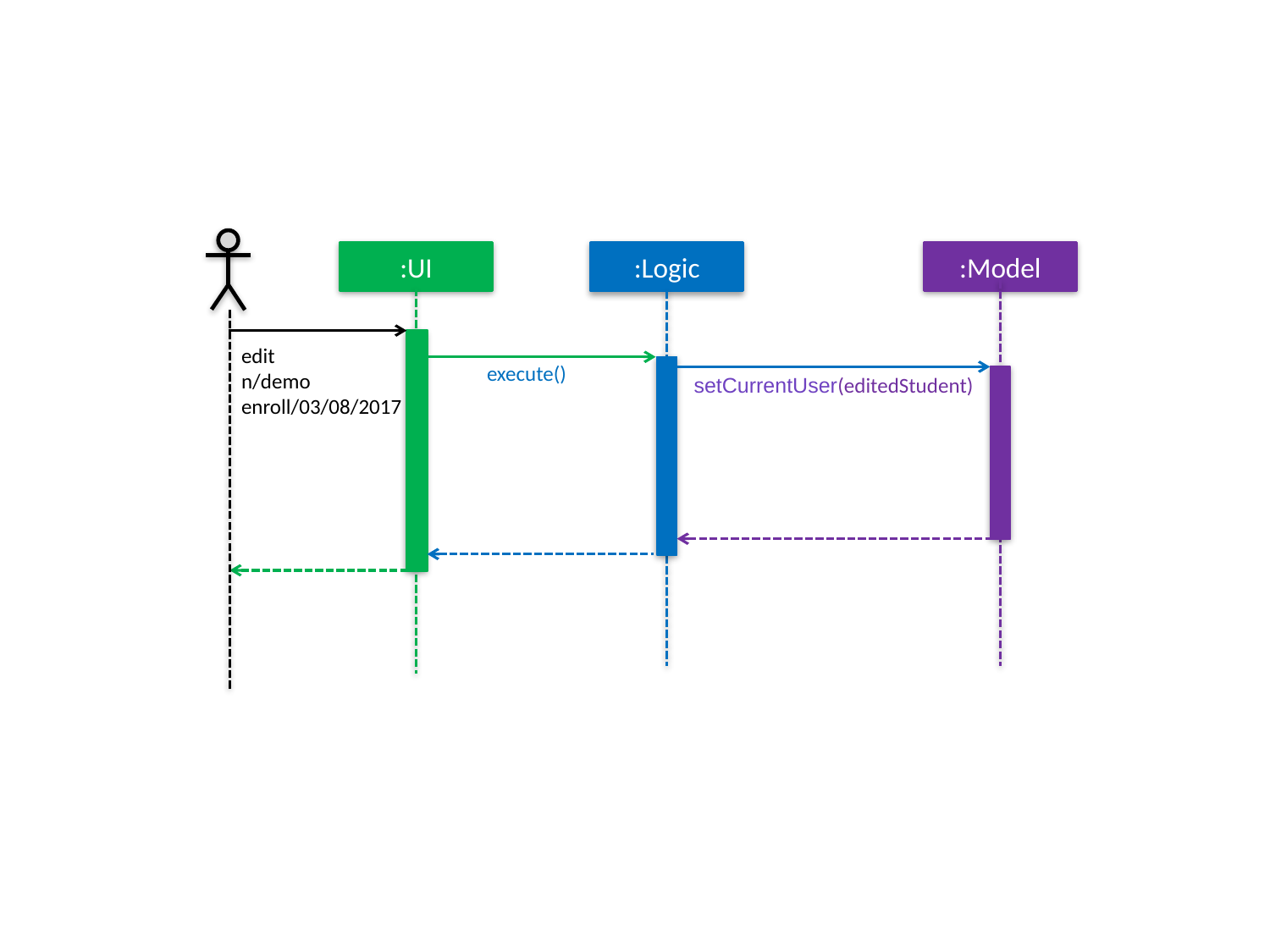

:UI
:Model
:Logic

edit
n/demo
enroll/03/08/2017

execute()

setCurrentUser(editedStudent)